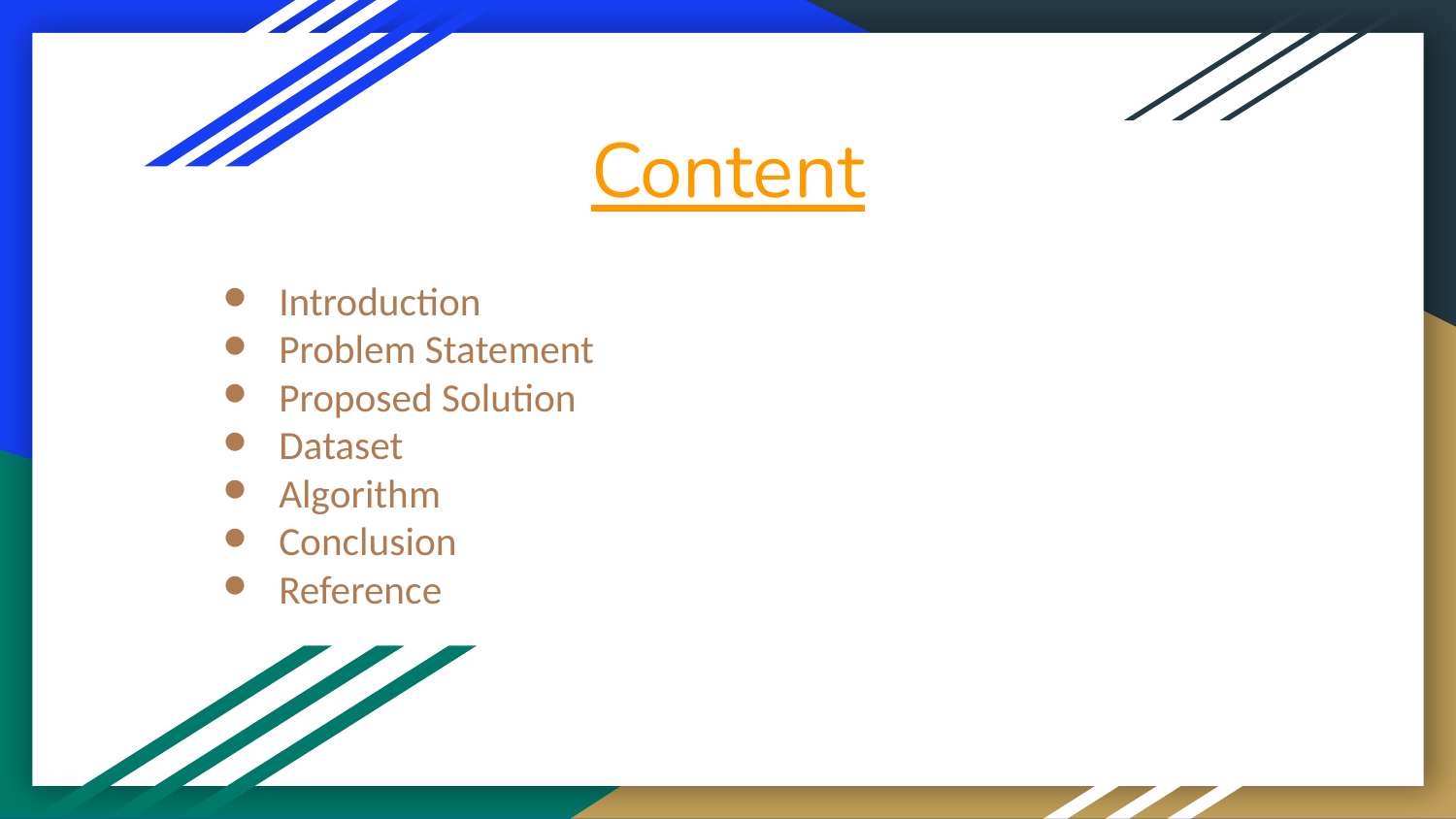

# Content
Introduction
Problem Statement
Proposed Solution
Dataset
Algorithm
Conclusion
Reference